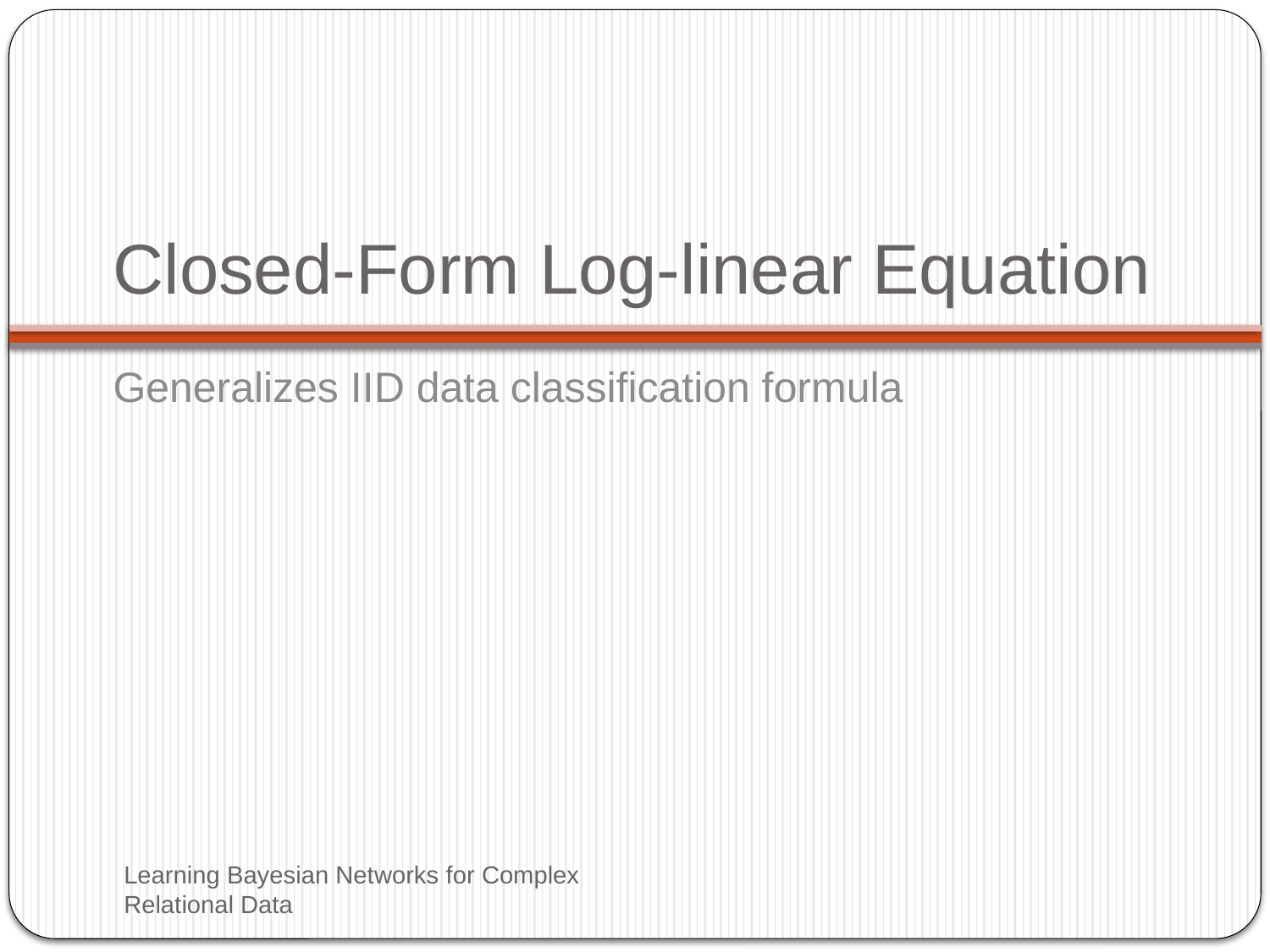

# Closed-Form Log-linear Equation
Generalizes IID data classification formula
Learning Bayesian Networks for Complex Relational Data